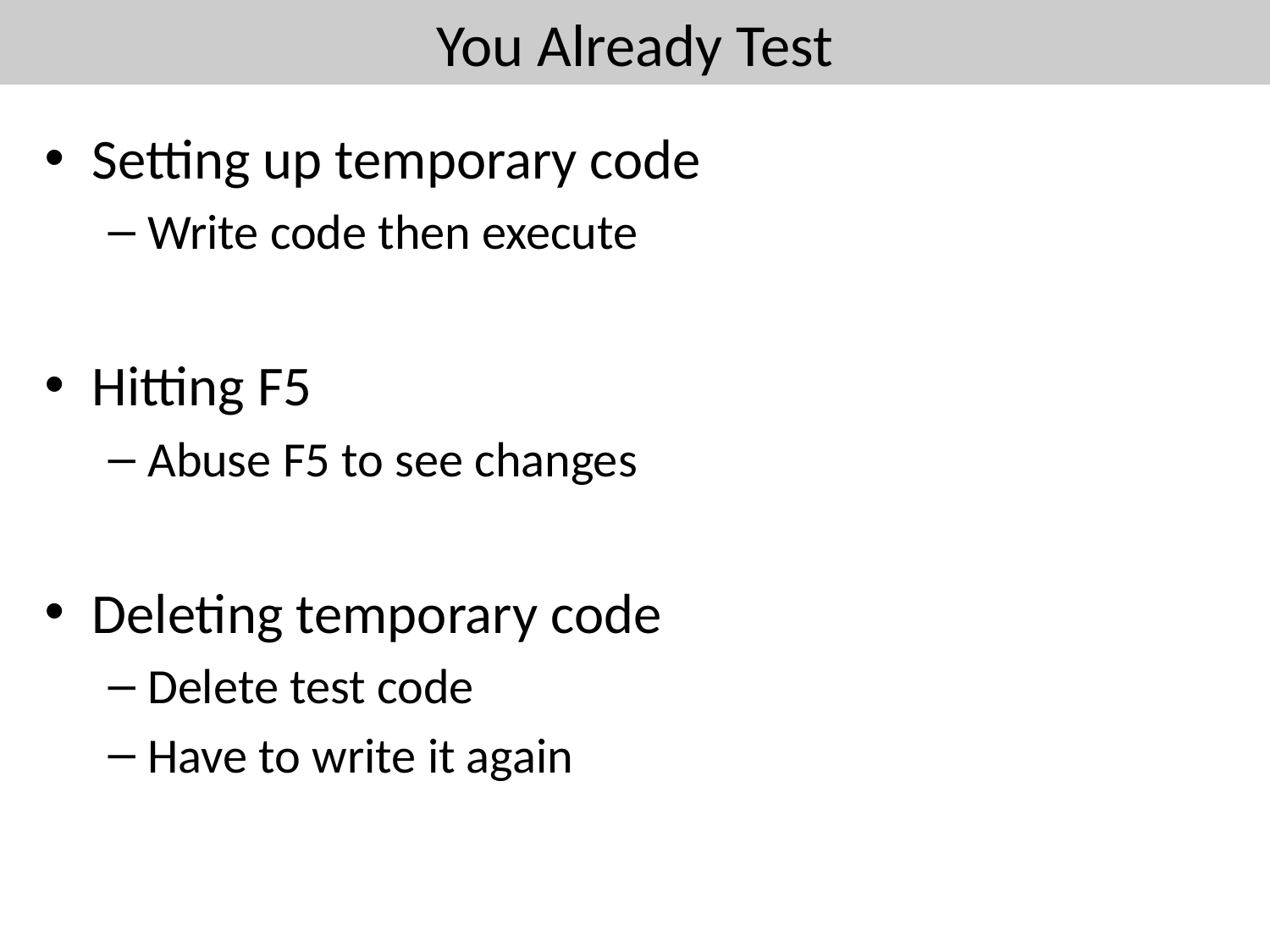

# You Already Test
Setting up temporary code
Write code then execute

Hitting F5
Abuse F5 to see changes

Deleting temporary code
Delete test code
Have to write it again